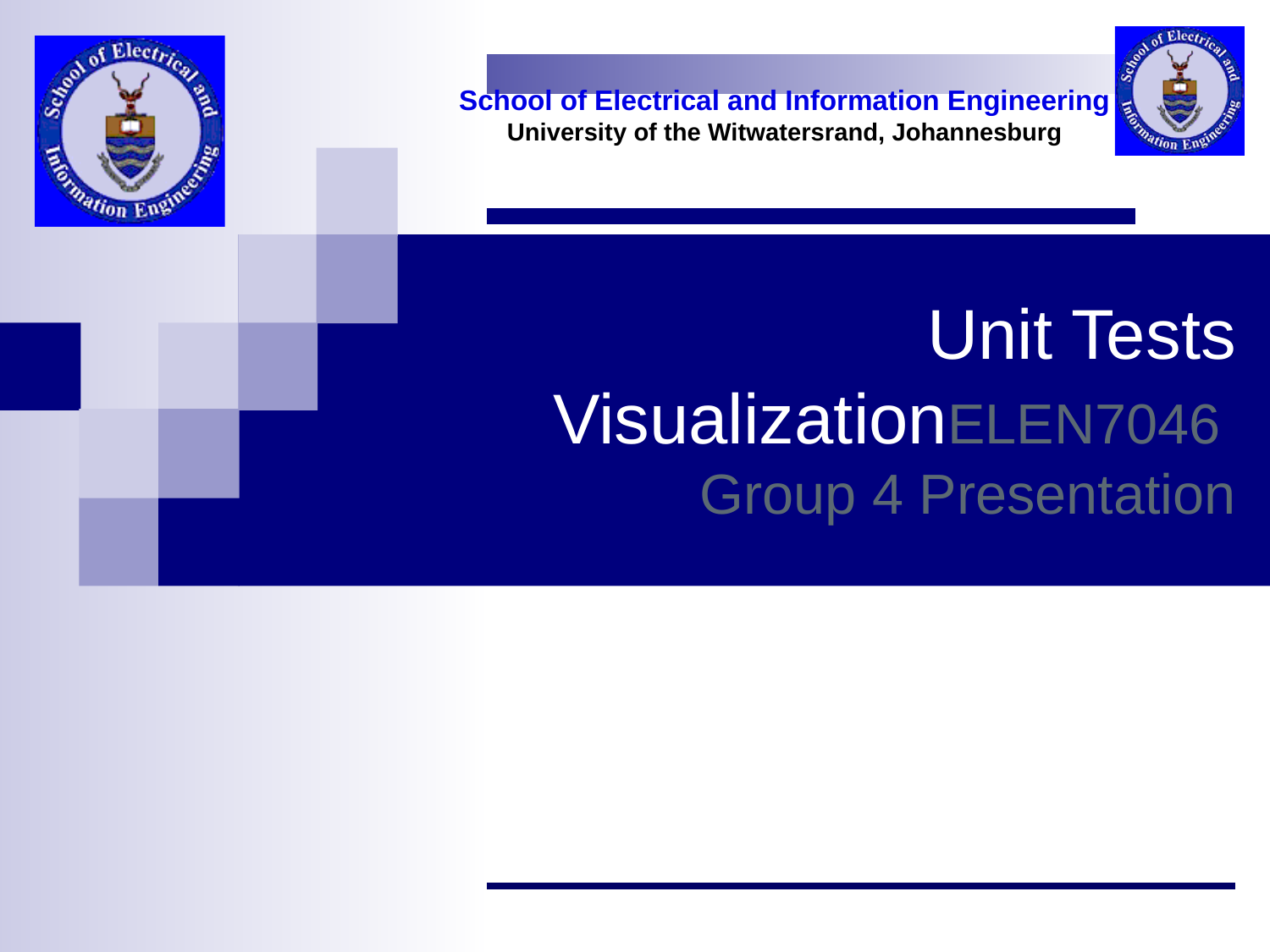

School of Electrical and Information Engineering University of the Witwatersrand, Johannesburg
# Unit Tests VisualizationELEN7046 Group 4 Presentation